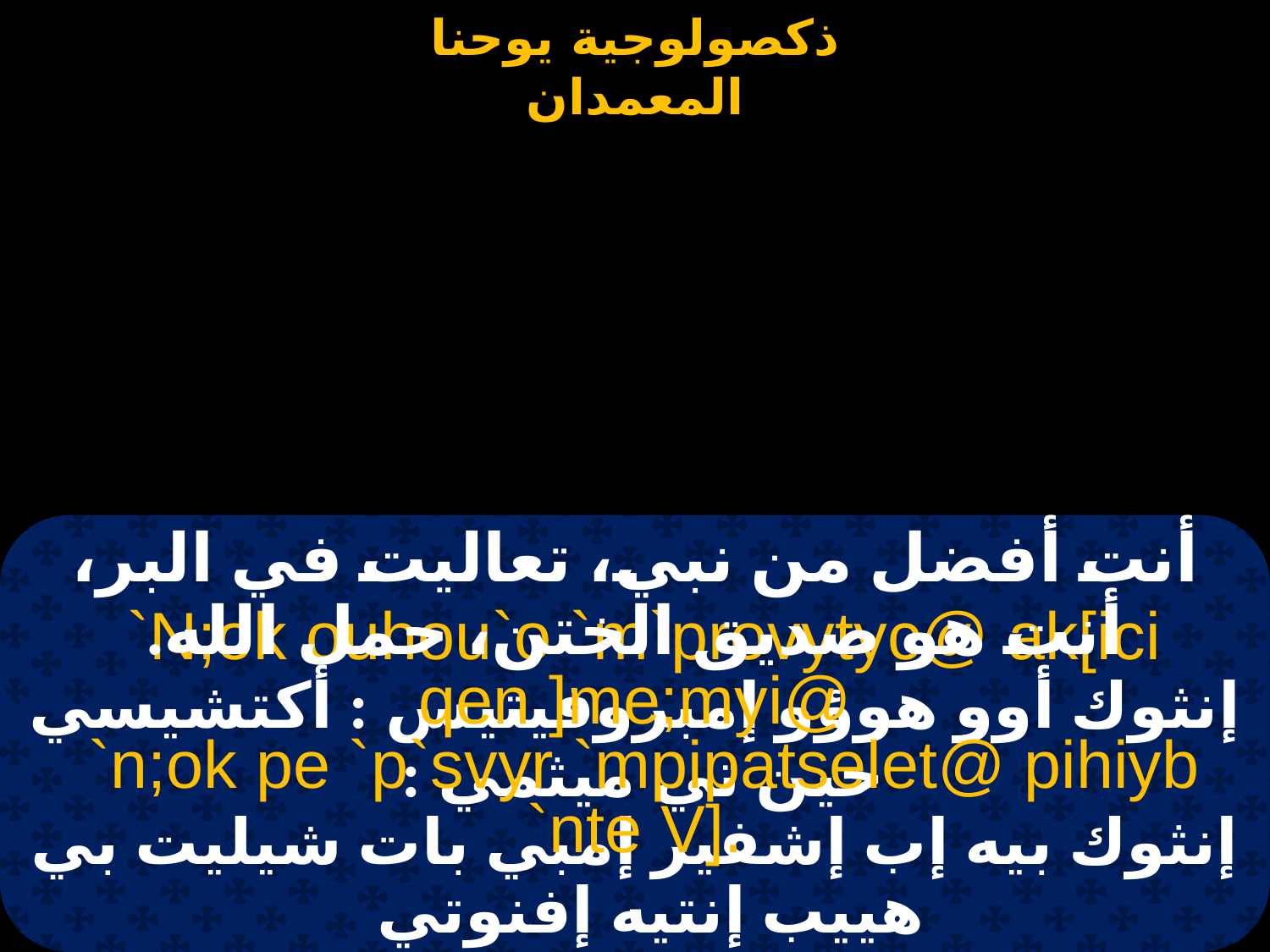

#
أنت أفضل من نبي، تعاليت في البر، أنت هو صديق الختن، حمل الله.
 `N;ok ouhou`o `m`provytyc@ ak[ici qen ]me;myi@
 `n;ok pe `p`svyr `mpipatselet@ pihiyb `nte V].
إنثوك أوو هوؤو إمبروفيتيس : أكتشيسي خين تي ميثمي :
إنثوك بيه إب إشفير إمبي بات شيليت بي هييب إنتيه إفنوتي